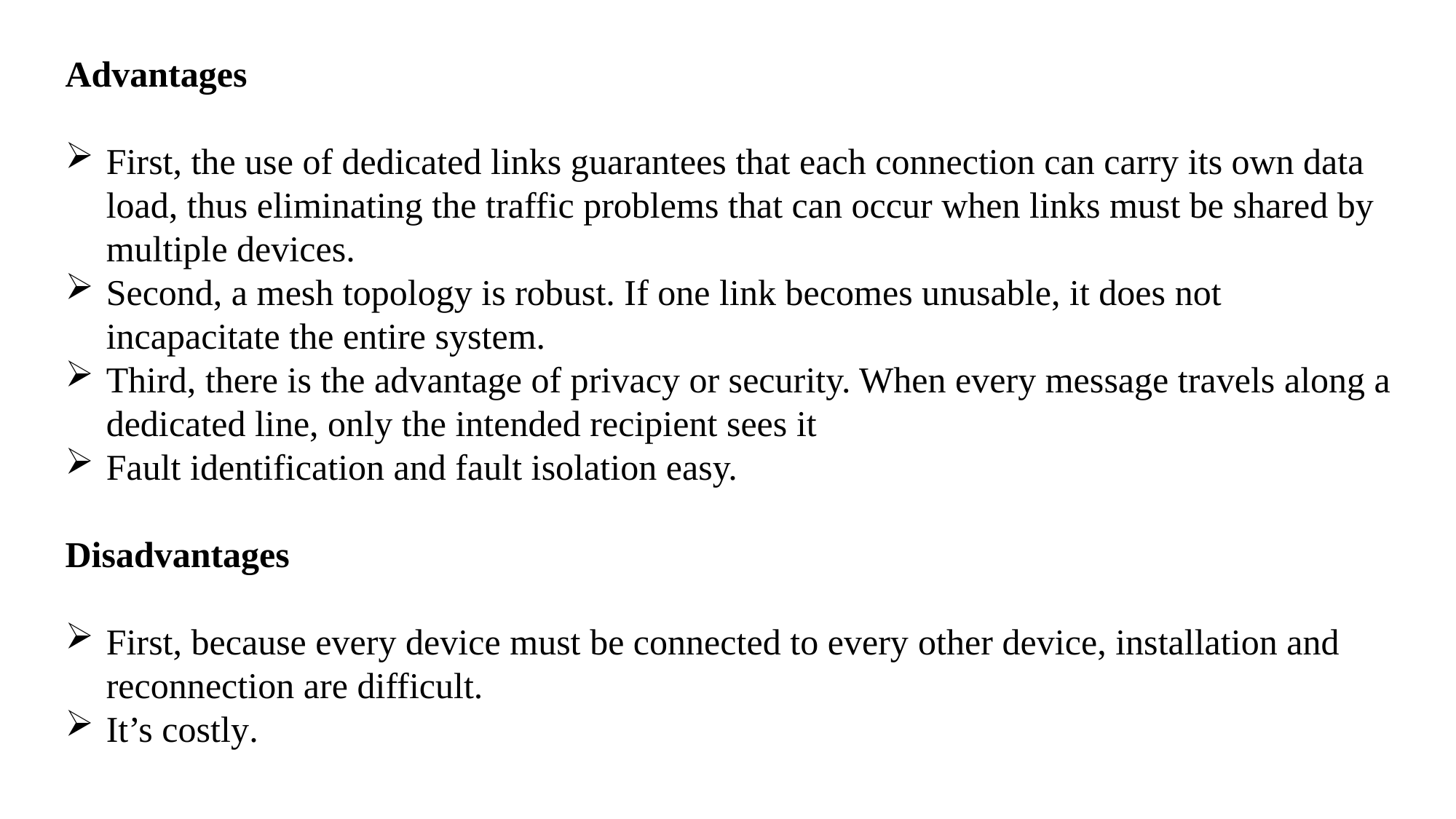

Advantages

First, the use of dedicated links guarantees that each connection can carry its own data load, thus eliminating the traffic problems that can occur when links must be shared by multiple devices.
Second, a mesh topology is robust. If one link becomes unusable, it does not incapacitate the entire system.
Third, there is the advantage of privacy or security. When every message travels along a dedicated line, only the intended recipient sees it
Fault identification and fault isolation easy.

Disadvantages

First, because every device must be connected to every other device, installation and reconnection are difficult.
It’s costly.